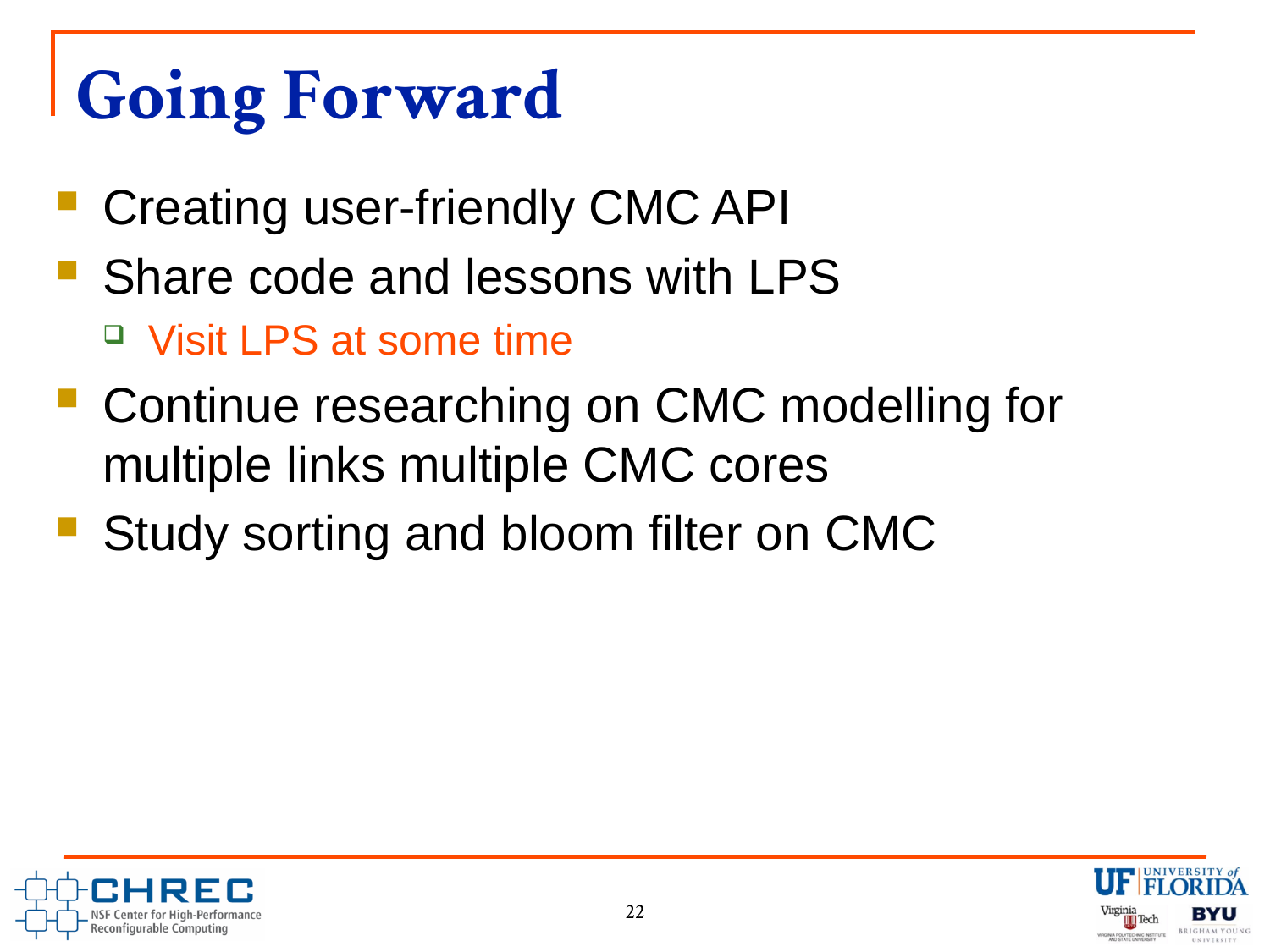

# Going Forward
Creating user-friendly CMC API
Share code and lessons with LPS
Visit LPS at some time
Continue researching on CMC modelling for multiple links multiple CMC cores
Study sorting and bloom filter on CMC
22